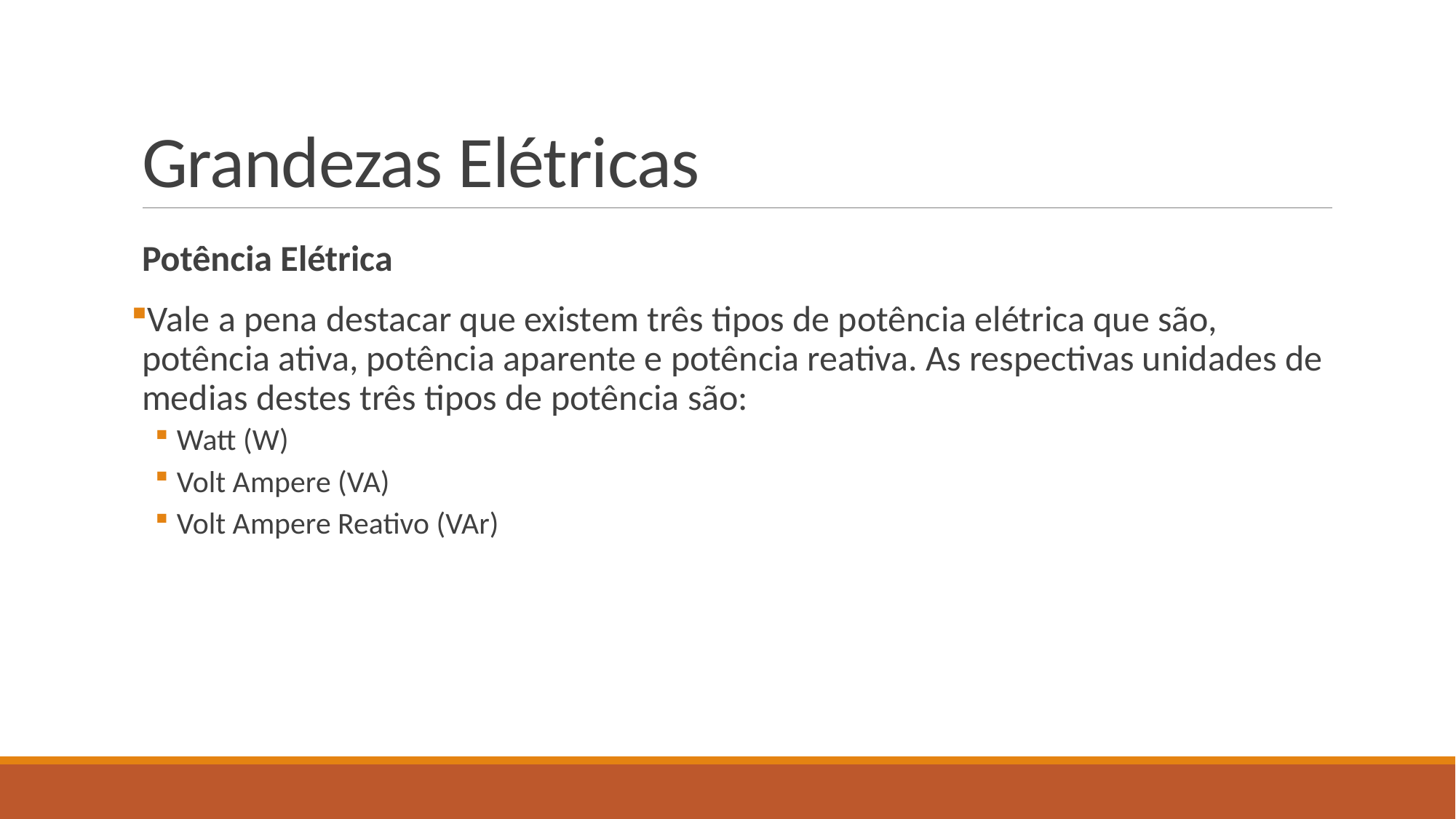

# Grandezas Elétricas
Potência Elétrica
Vale a pena destacar que existem três tipos de potência elétrica que são, potência ativa, potência aparente e potência reativa. As respectivas unidades de medias destes três tipos de potência são:
Watt (W)
Volt Ampere (VA)
Volt Ampere Reativo (VAr)